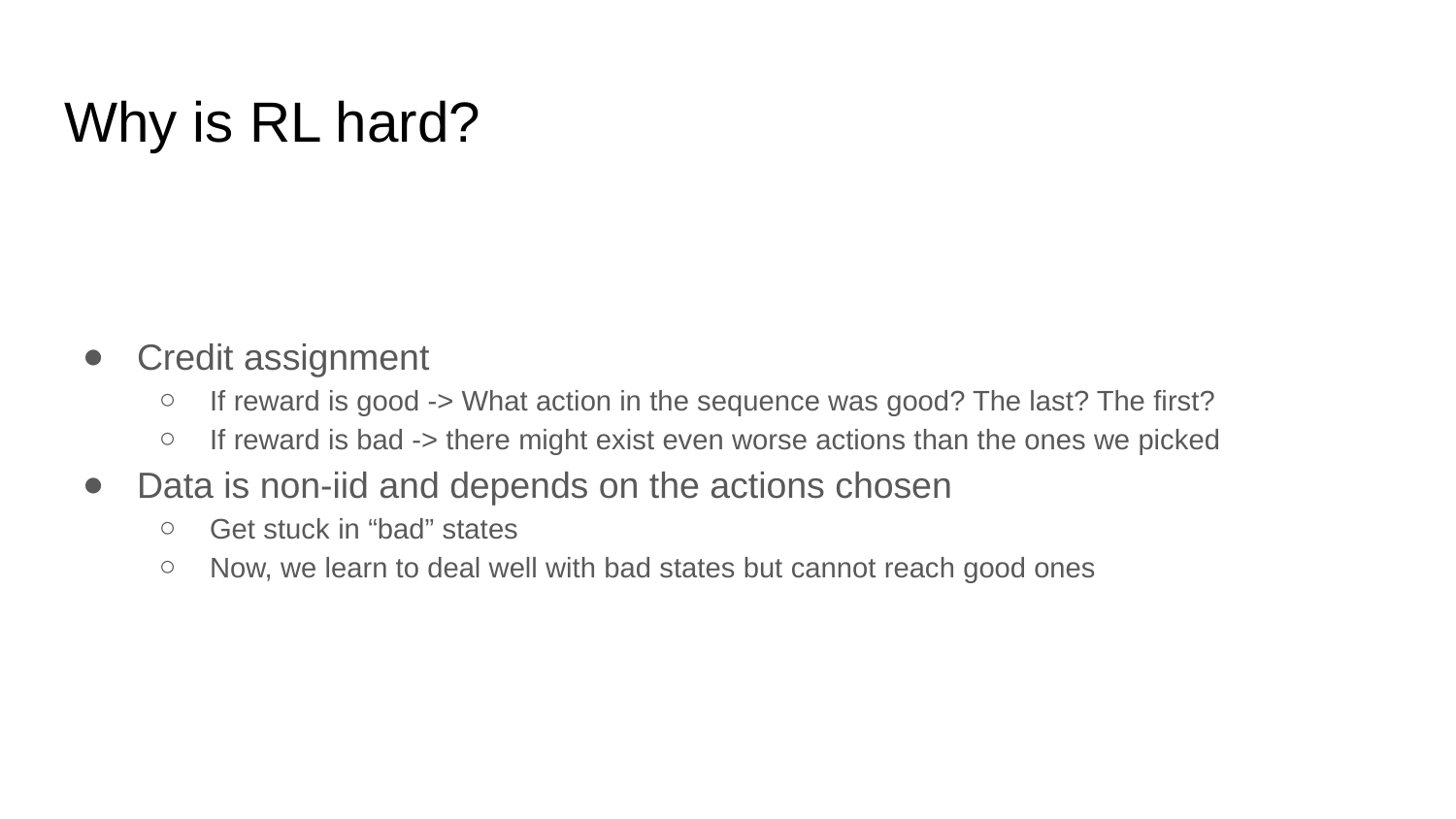

# Why is RL hard?
Credit assignment
If reward is good -> What action in the sequence was good? The last? The first?
If reward is bad -> there might exist even worse actions than the ones we picked
Data is non-iid and depends on the actions chosen
Get stuck in “bad” states
Now, we learn to deal well with bad states but cannot reach good ones